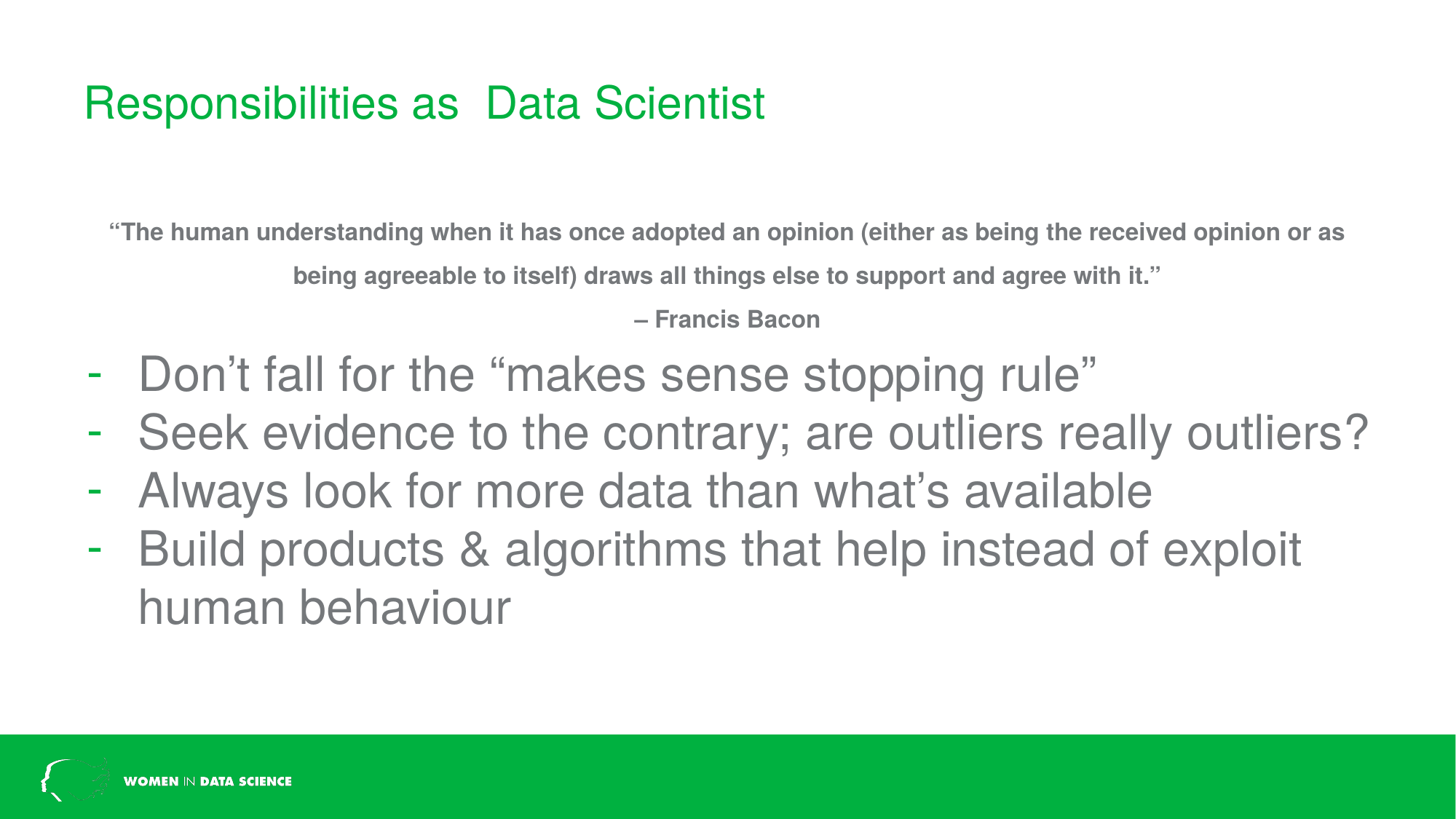

# Responsibilities as  Data Scientist
“The human understanding when it has once adopted an opinion (either as being the received opinion or as being agreeable to itself) draws all things else to support and agree with it.”
– Francis Bacon
Don’t fall for the “makes sense stopping rule”
Seek evidence to the contrary; are outliers really outliers?
Always look for more data than what’s available
Build products & algorithms that help instead of exploit human behaviour